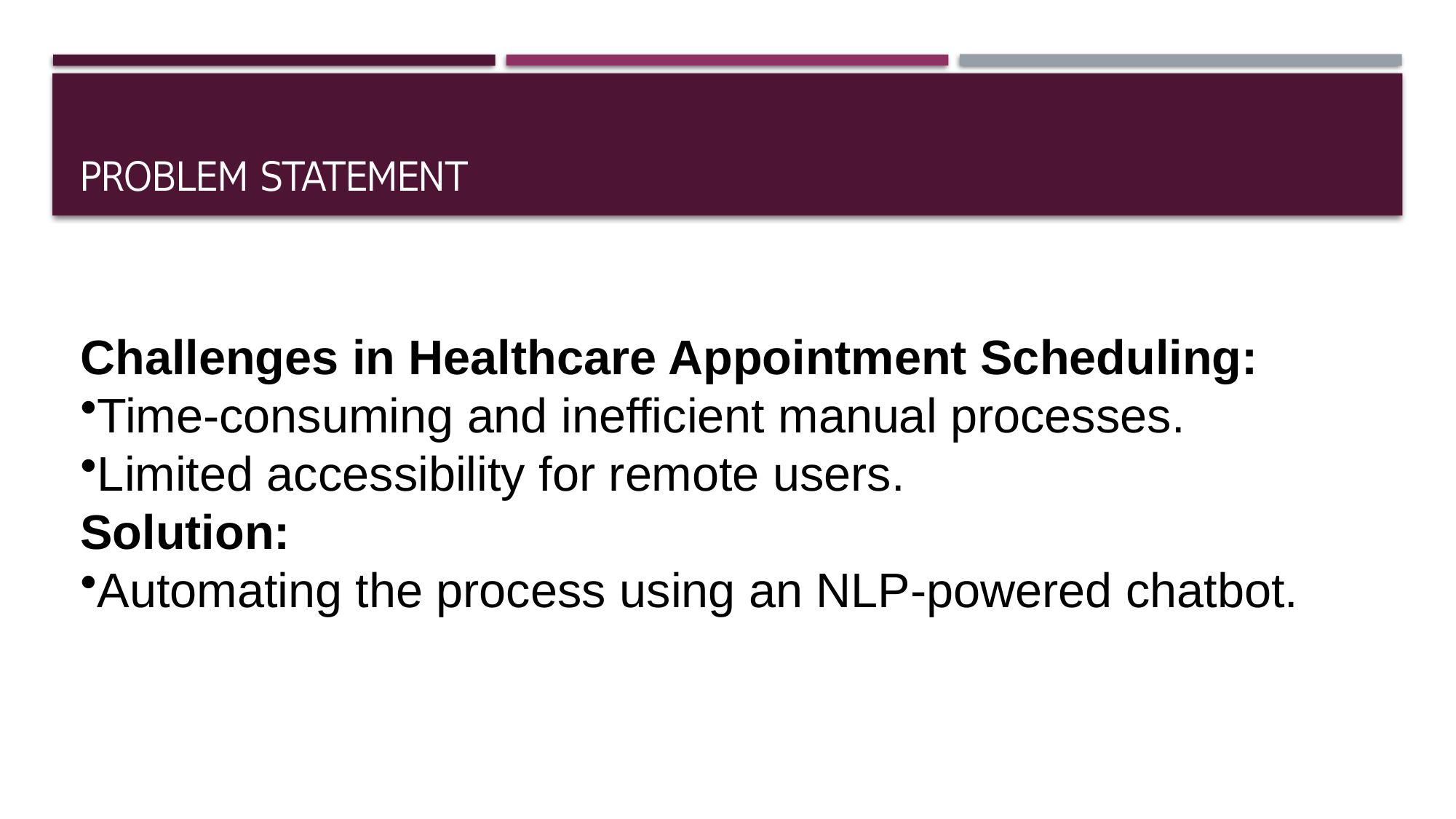

# Problem Statement
Challenges in Healthcare Appointment Scheduling:
Time-consuming and inefficient manual processes.
Limited accessibility for remote users.
Solution:
Automating the process using an NLP-powered chatbot.